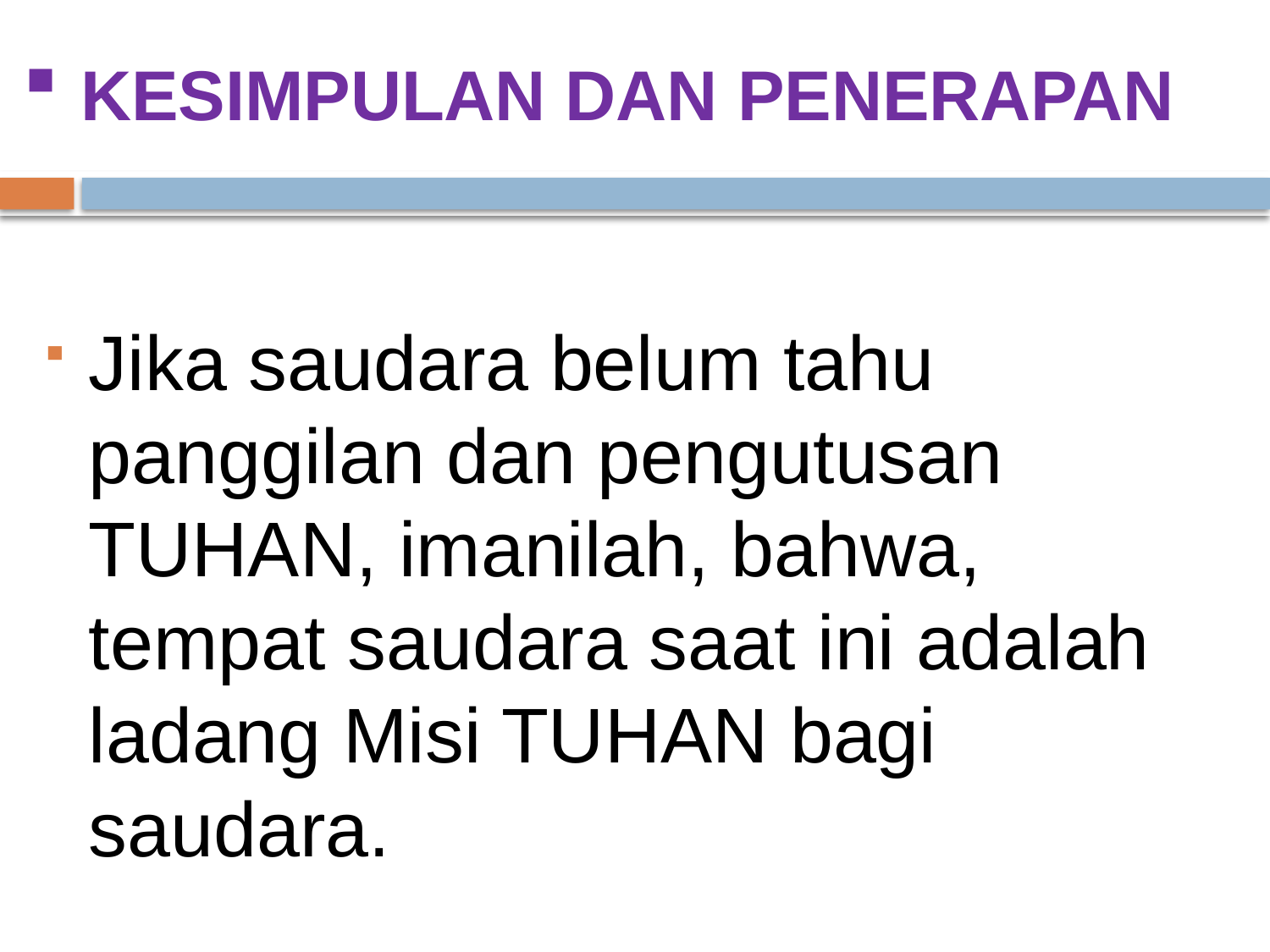

# KESIMPULAN DAN PENERAPAN
Jika saudara belum tahu panggilan dan pengutusan TUHAN, imanilah, bahwa, tempat saudara saat ini adalah ladang Misi TUHAN bagi saudara.